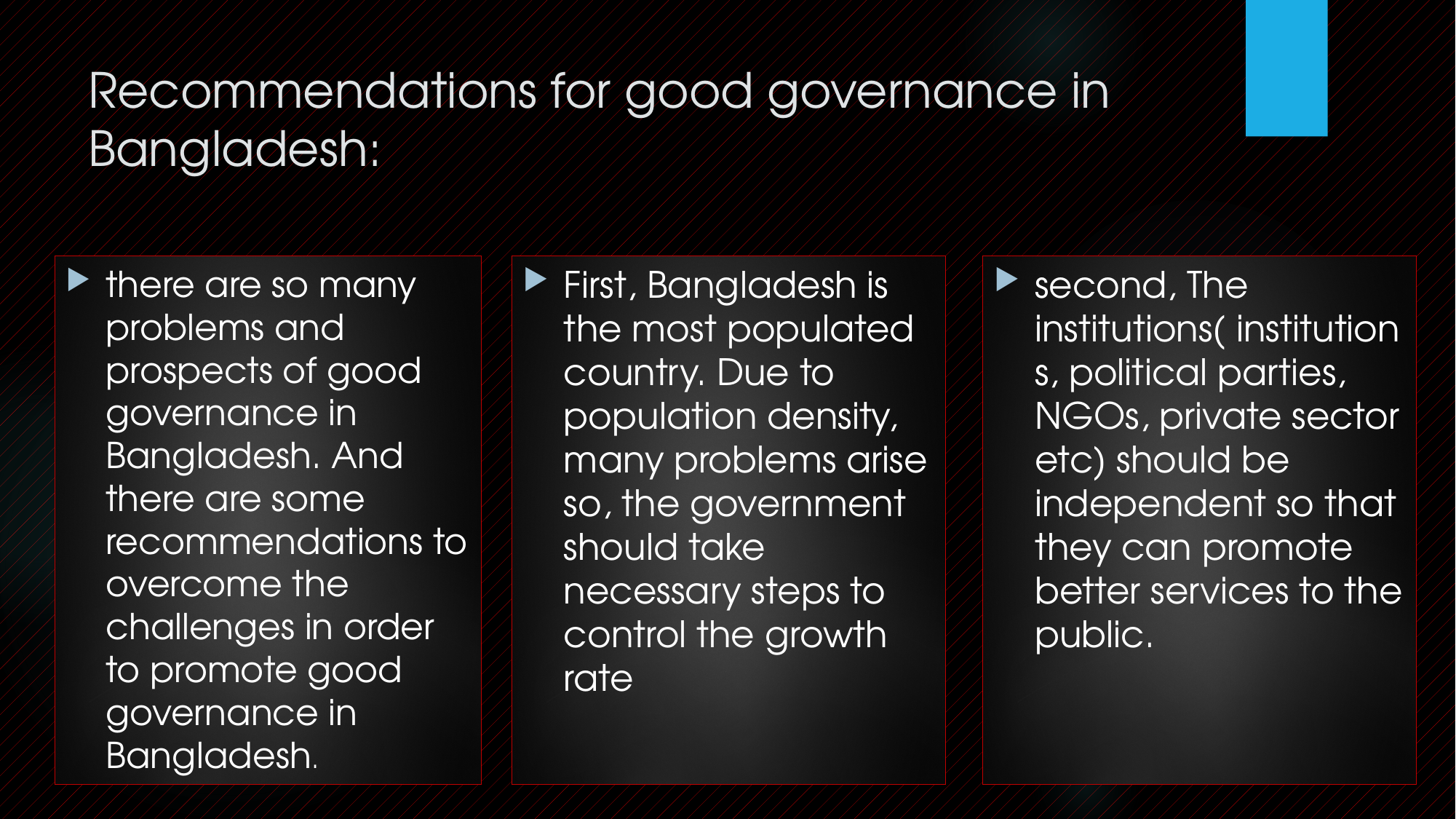

# Recommendations for good governance in Bangladesh:
there are so many problems and prospects of good governance in Bangladesh. And there are some recommendations to overcome the challenges in order to promote good governance in Bangladesh.
First, Bangladesh is the most populated country. Due to population density, many problems arise so, the government should take necessary steps to control the growth rate
second, The institutions( institutions, political parties, NGOs, private sector etc) should be independent so that they can promote better services to the public.